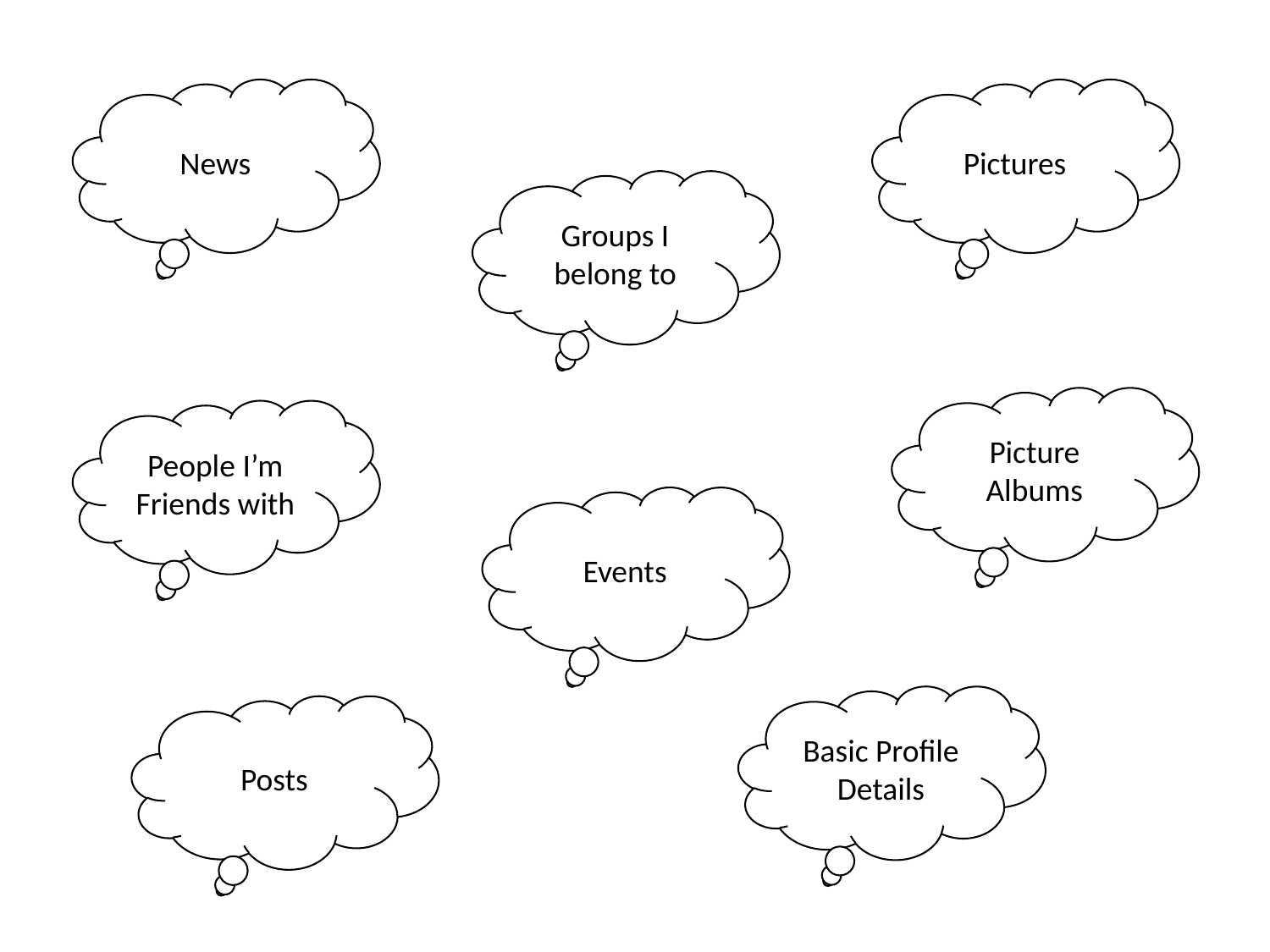

News
Pictures
Groups I belong to
Picture Albums
People I’m Friends with
Events
Basic Profile Details
Posts